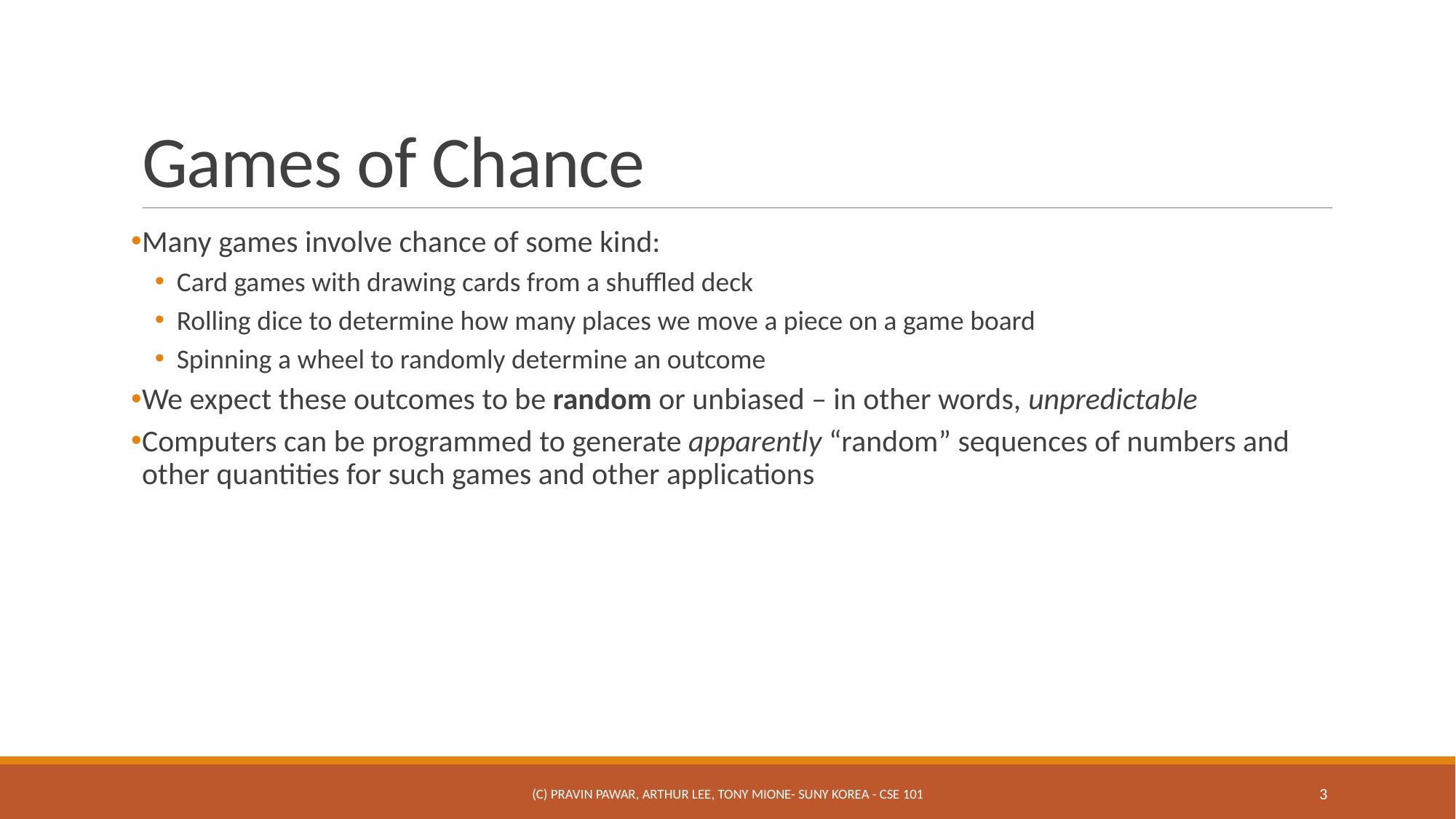

# Games of Chance
Many games involve chance of some kind:
Card games with drawing cards from a shuffled deck
Rolling dice to determine how many places we move a piece on a game board
Spinning a wheel to randomly determine an outcome
We expect these outcomes to be random or unbiased – in other words, unpredictable
Computers can be programmed to generate apparently “random” sequences of numbers and other quantities for such games and other applications

(c) Pravin Pawar, Arthur Lee, Tony Mione- SUNY Korea - CSE 101
3